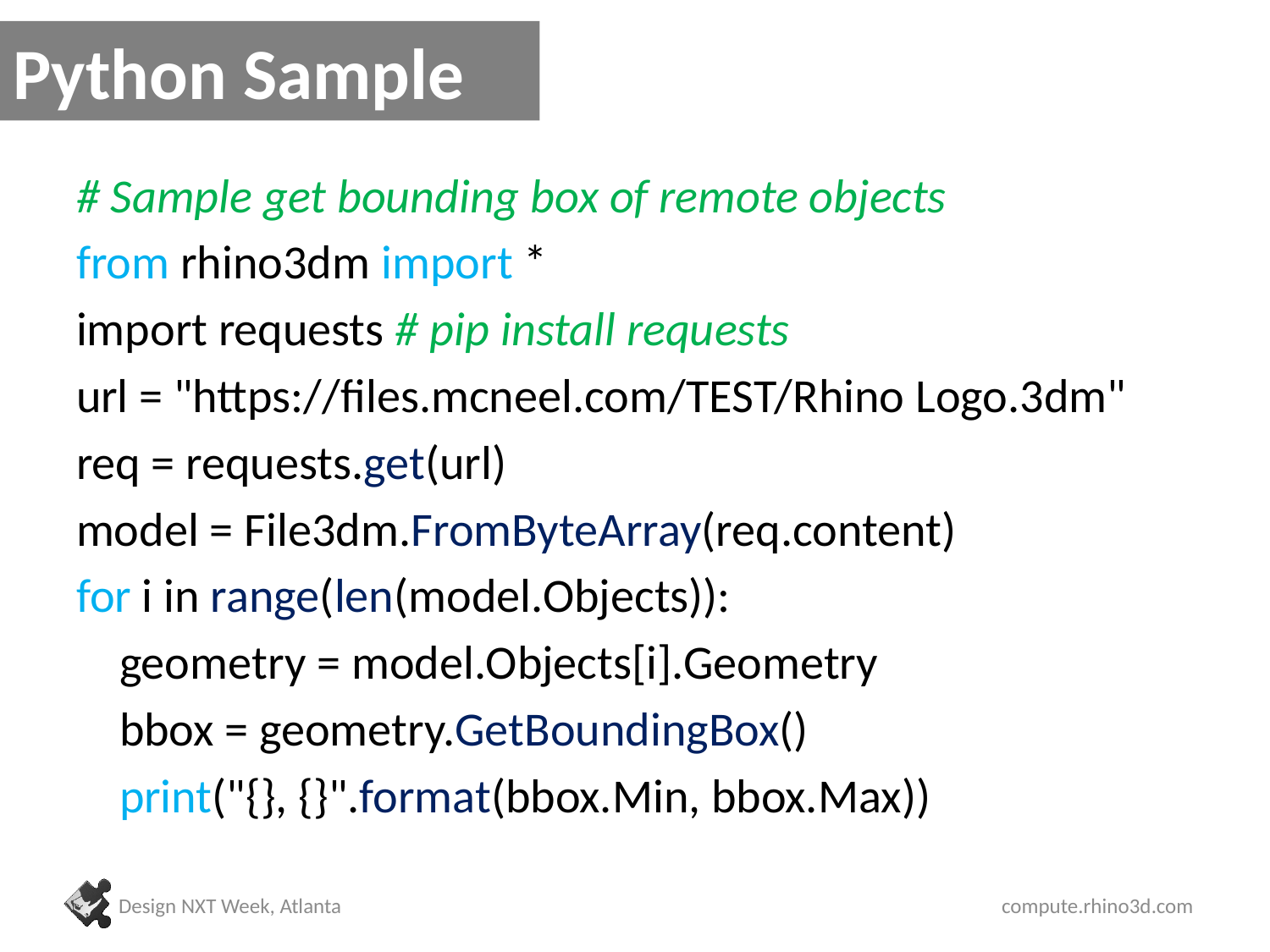

# Python Sample
# Sample get bounding box of remote objects
from rhino3dm import *
import requests # pip install requests
url = "https://files.mcneel.com/TEST/Rhino Logo.3dm"
req = requests.get(url)
model = File3dm.FromByteArray(req.content)
for i in range(len(model.Objects)):
    geometry = model.Objects[i].Geometry
    bbox = geometry.GetBoundingBox()
    print("{}, {}".format(bbox.Min, bbox.Max))
Design NXT Week, Atlanta